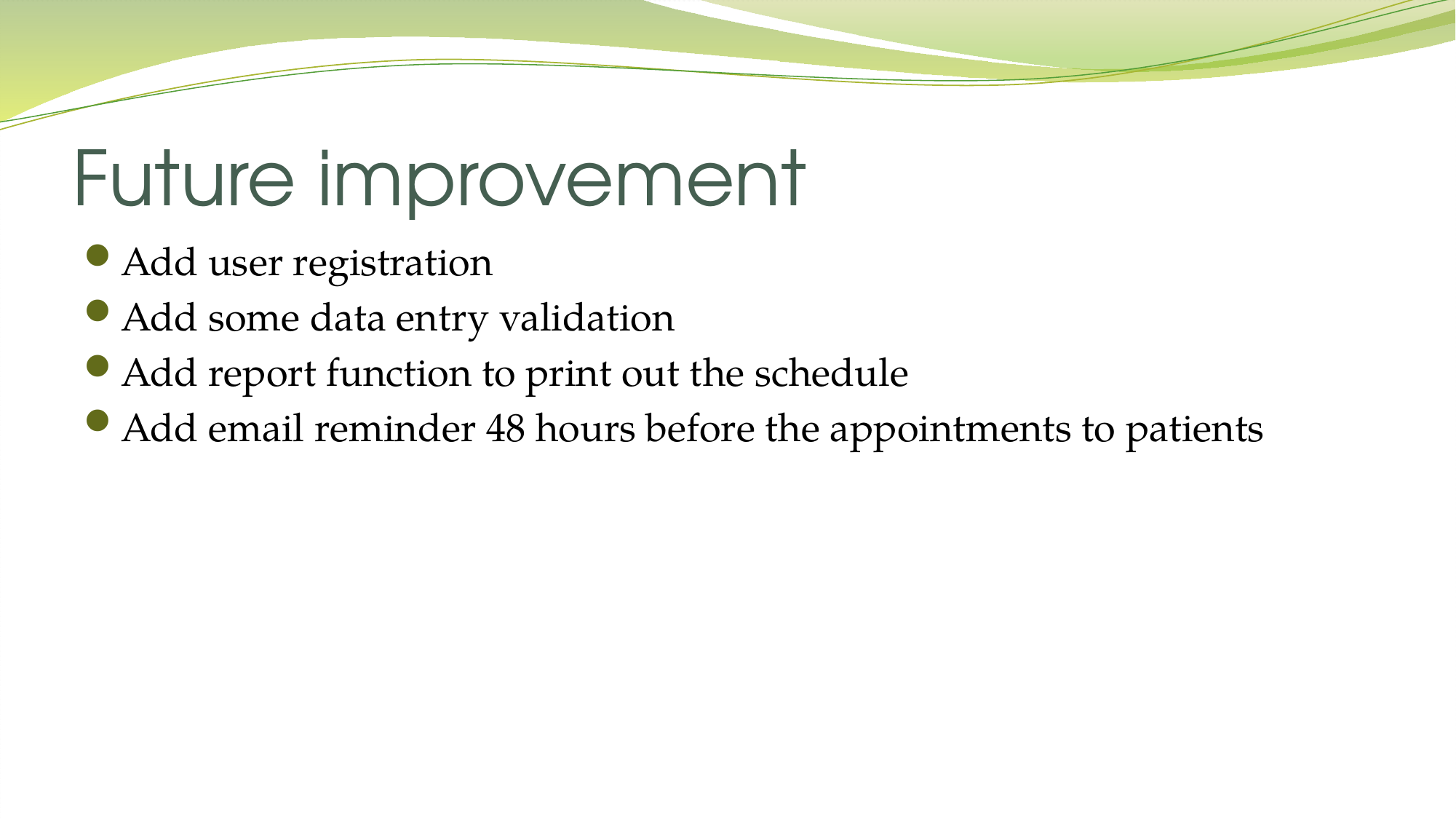

# Future improvement
Add user registration
Add some data entry validation
Add report function to print out the schedule
Add email reminder 48 hours before the appointments to patients